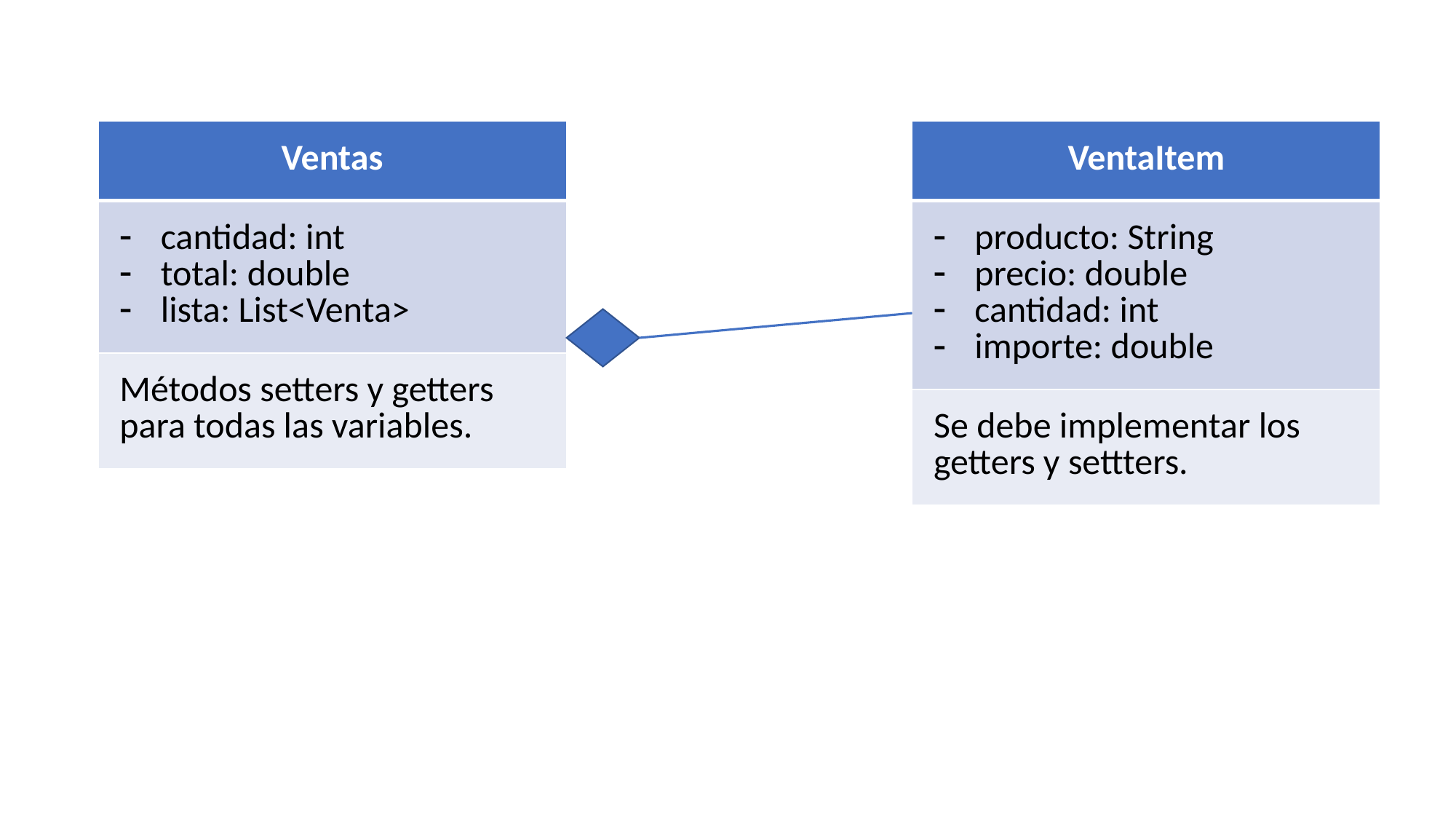

| Ventas |
| --- |
| cantidad: int total: double lista: List<Venta> |
| Métodos setters y getters para todas las variables. |
| VentaItem |
| --- |
| producto: String precio: double cantidad: int importe: double |
| Se debe implementar los getters y settters. |